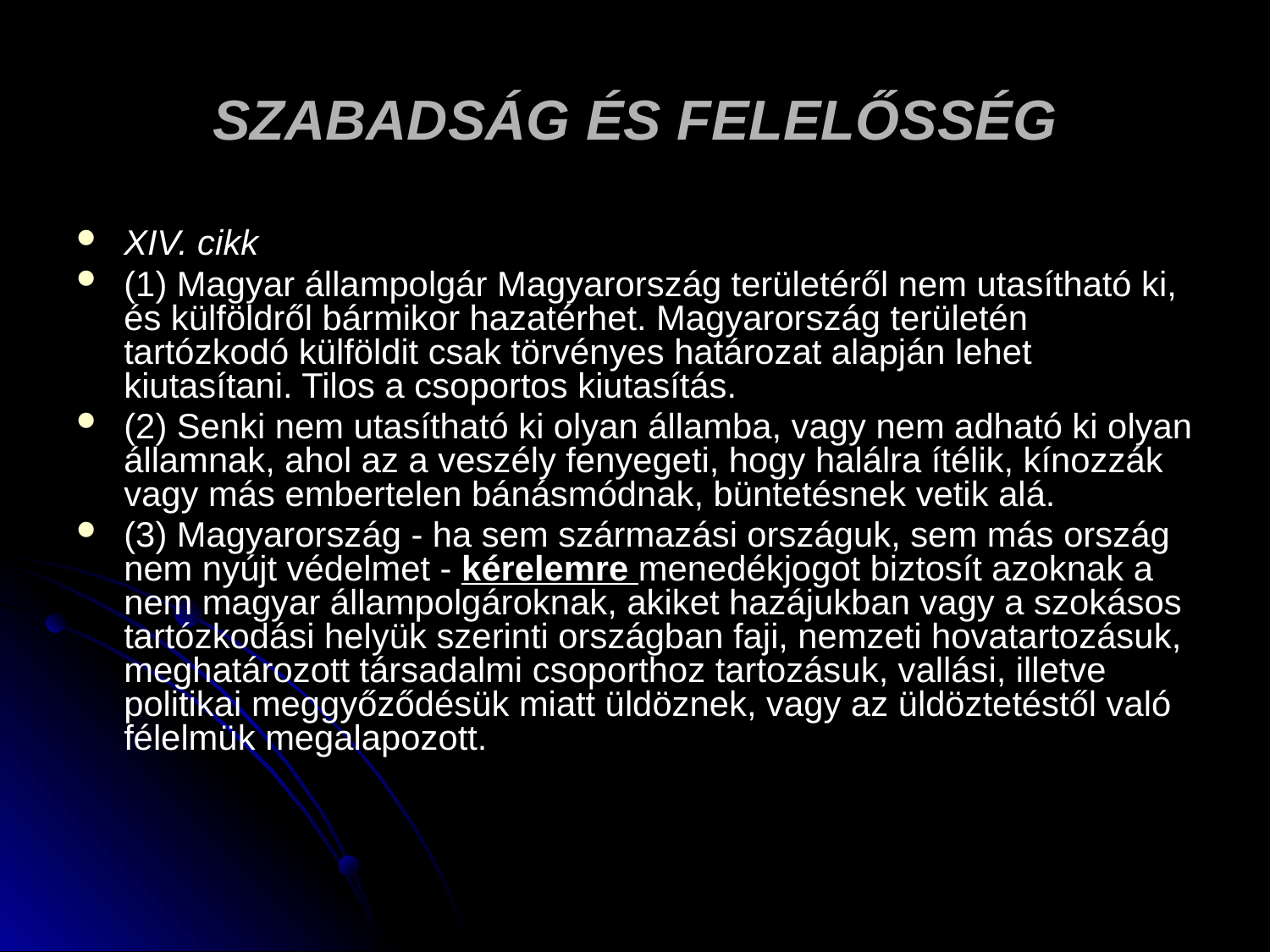

# SZABADSÁG ÉS FELELŐSSÉG
XIV. cikk
(1) Magyar állampolgár Magyarország területéről nem utasítható ki, és külföldről bármikor hazatérhet. Magyarország területén tartózkodó külföldit csak törvényes határozat alapján lehet kiutasítani. Tilos a csoportos kiutasítás.
(2) Senki nem utasítható ki olyan államba, vagy nem adható ki olyan államnak, ahol az a veszély fenyegeti, hogy halálra ítélik, kínozzák vagy más embertelen bánásmódnak, büntetésnek vetik alá.
(3) Magyarország - ha sem származási országuk, sem más ország nem nyújt védelmet - kérelemre menedékjogot biztosít azoknak a nem magyar állampolgároknak, akiket hazájukban vagy a szokásos tartózkodási helyük szerinti országban faji, nemzeti hovatartozásuk, meghatározott társadalmi csoporthoz tartozásuk, vallási, illetve politikai meggyőződésük miatt üldöznek, vagy az üldöztetéstől való félelmük megalapozott.